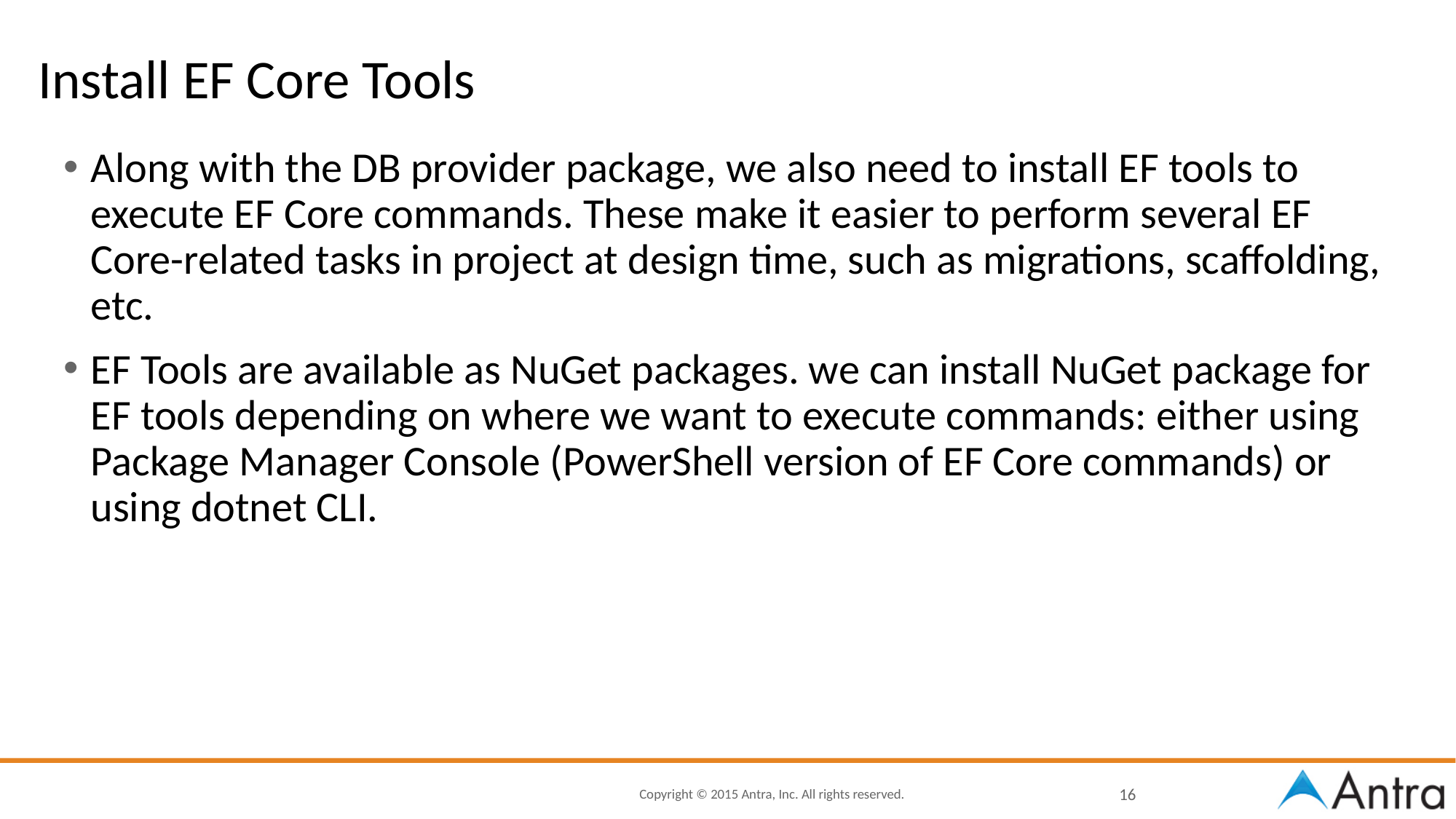

# Install EF Core Tools
Along with the DB provider package, we also need to install EF tools to execute EF Core commands. These make it easier to perform several EF Core-related tasks in project at design time, such as migrations, scaffolding, etc.
EF Tools are available as NuGet packages. we can install NuGet package for EF tools depending on where we want to execute commands: either using Package Manager Console (PowerShell version of EF Core commands) or using dotnet CLI.

16